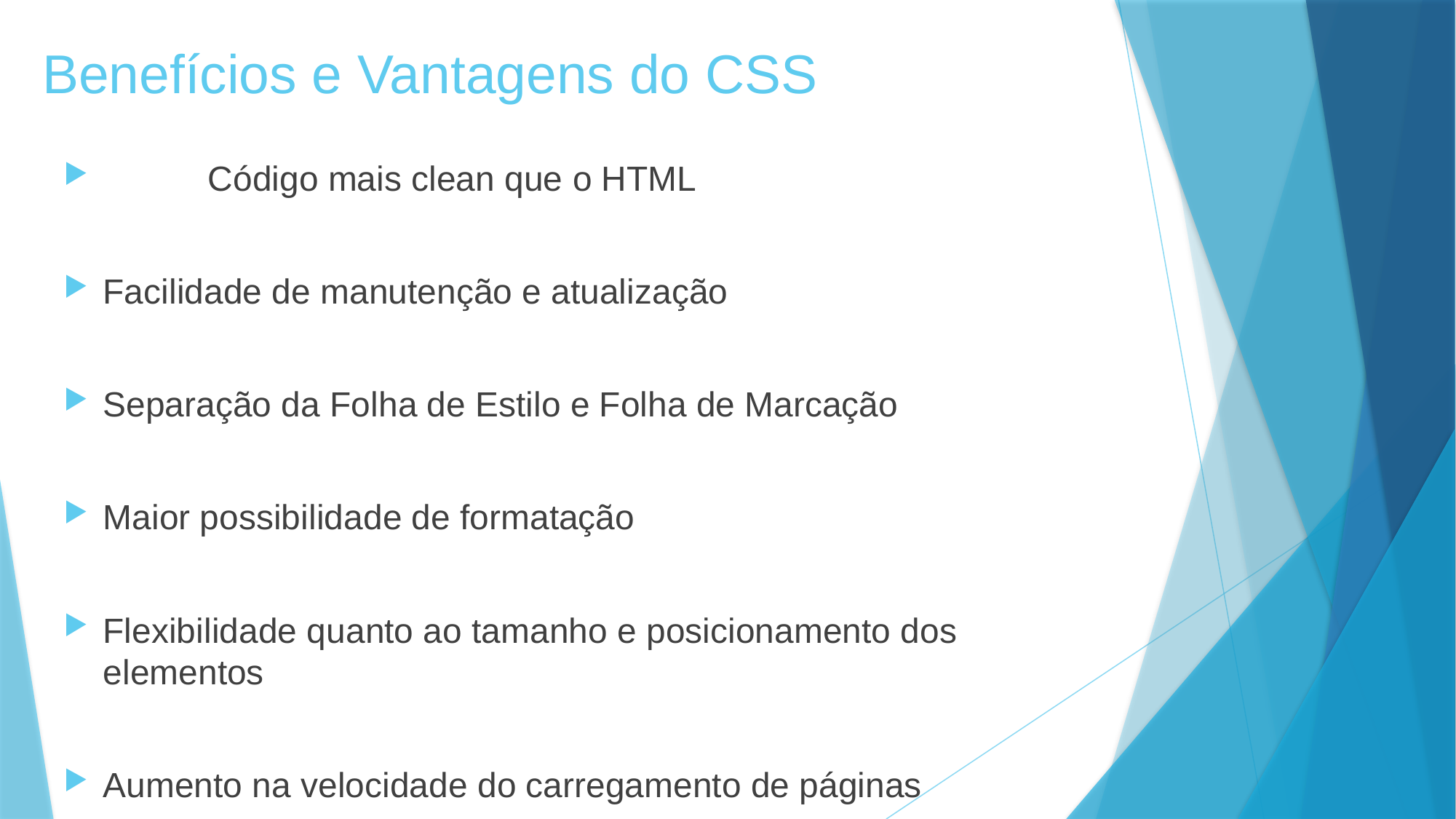

# Benefícios e Vantagens do CSS
	Código mais clean que o HTML

Facilidade de manutenção e atualização

Separação da Folha de Estilo e Folha de Marcação

Maior possibilidade de formatação

Flexibilidade quanto ao tamanho e posicionamento dos elementos

Aumento na velocidade do carregamento de páginas